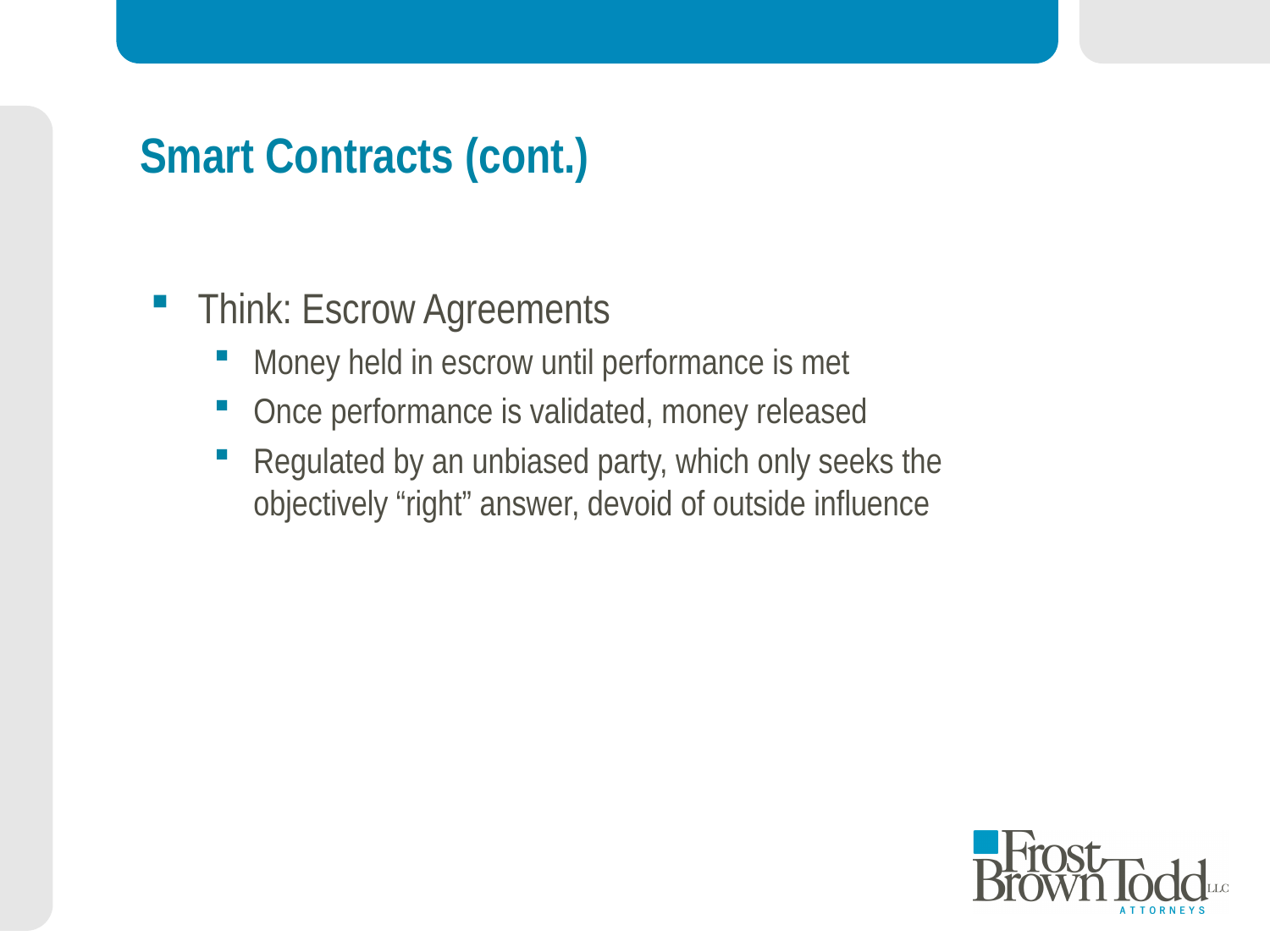

# Smart Contracts (cont.)
Think: Escrow Agreements
Money held in escrow until performance is met
Once performance is validated, money released
Regulated by an unbiased party, which only seeks the objectively “right” answer, devoid of outside influence